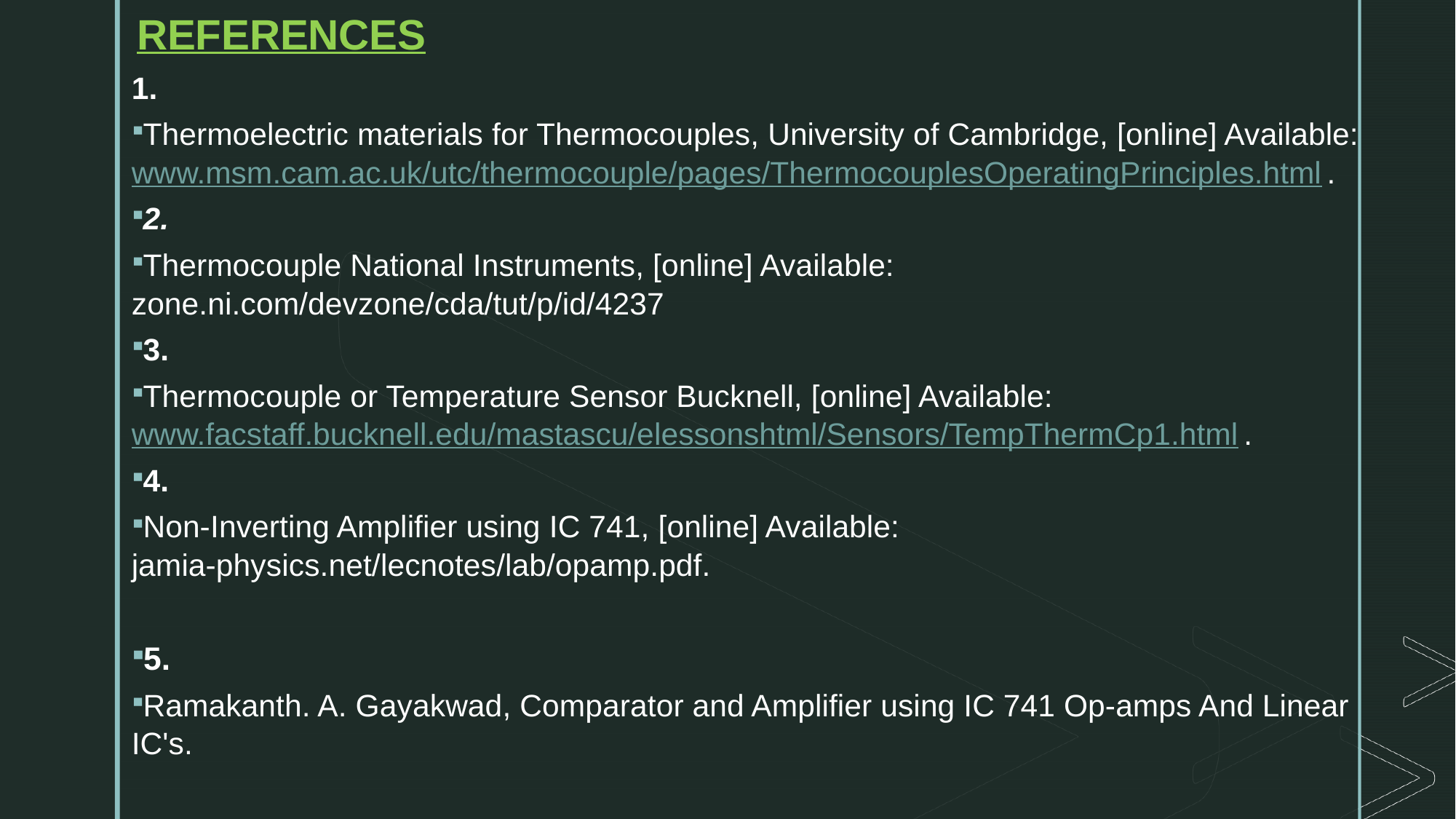

REFERENCES

1.
Thermoelectric materials for Thermocouples, University of Cambridge, [online] Available: www.msm.cam.ac.uk/utc/thermocouple/pages/ThermocouplesOperatingPrinciples.html.
2.
Thermocouple National Instruments, [online] Available: zone.ni.com/devzone/cda/tut/p/id/4237
3.
Thermocouple or Temperature Sensor Bucknell, [online] Available: www.facstaff.bucknell.edu/mastascu/elessonshtml/Sensors/TempThermCp1.html.
4.
Non-Inverting Amplifier using IC 741, [online] Available: jamia-physics.net/lecnotes/lab/opamp.pdf.

5.
Ramakanth. A. Gayakwad, Comparator and Amplifier using IC 741 Op-amps And Linear IC's.